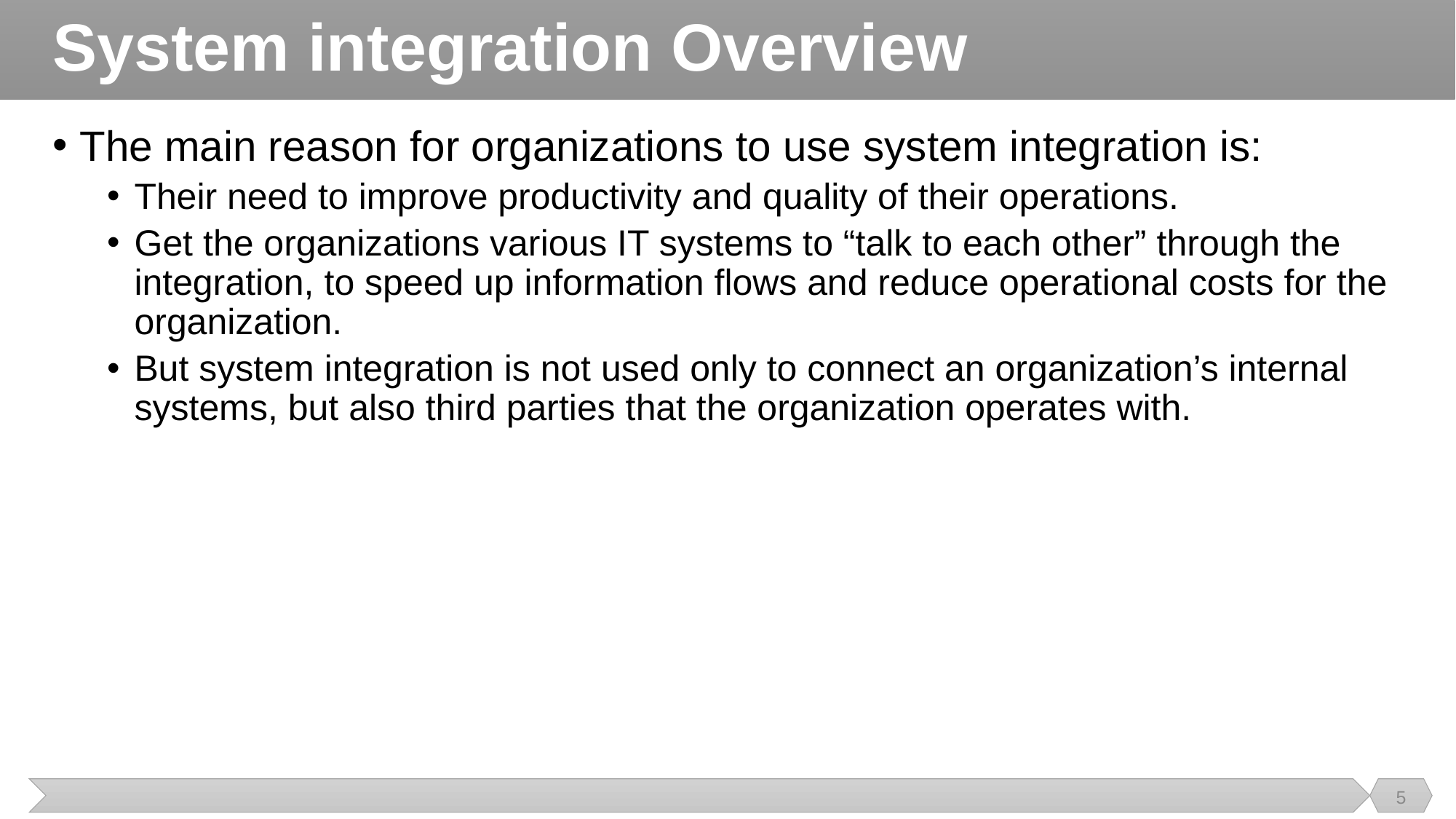

# System integration Overview
The main reason for organizations to use system integration is:
Their need to improve productivity and quality of their operations.
Get the organizations various IT systems to “talk to each other” through the integration, to speed up information flows and reduce operational costs for the organization.
But system integration is not used only to connect an organization’s internal systems, but also third parties that the organization operates with.
5